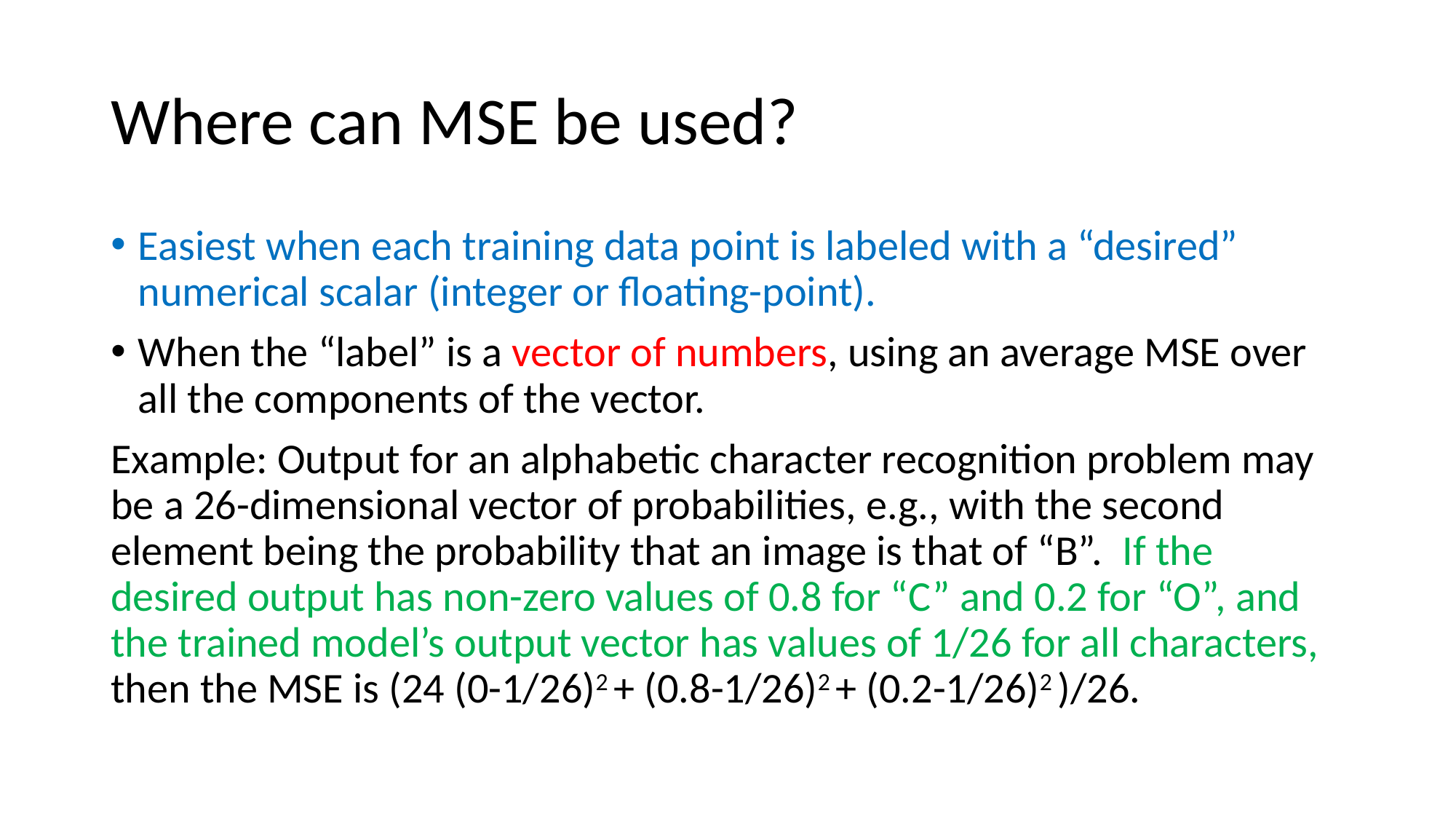

# Where can MSE be used?
Easiest when each training data point is labeled with a “desired” numerical scalar (integer or floating-point).
When the “label” is a vector of numbers, using an average MSE over all the components of the vector.
Example: Output for an alphabetic character recognition problem may be a 26-dimensional vector of probabilities, e.g., with the second element being the probability that an image is that of “B”.  If the desired output has non-zero values of 0.8 for “C” and 0.2 for “O”, and the trained model’s output vector has values of 1/26 for all characters, then the MSE is (24 (0-1/26)2 + (0.8-1/26)2 + (0.2-1/26)2 )/26.